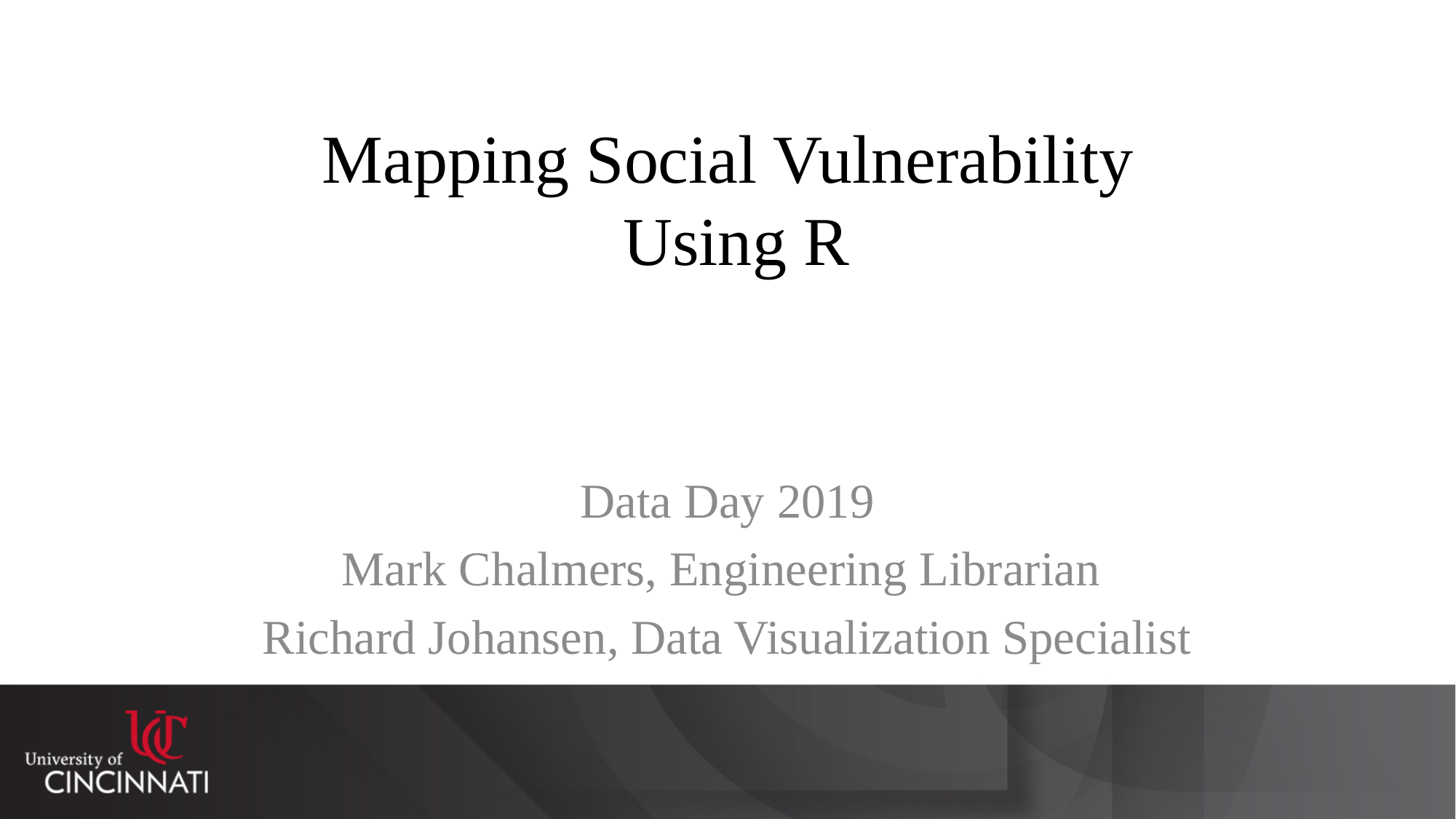

# Mapping Social Vulnerability Using R
Data Day 2019
Mark Chalmers, Engineering Librarian
Richard Johansen, Data Visualization Specialist